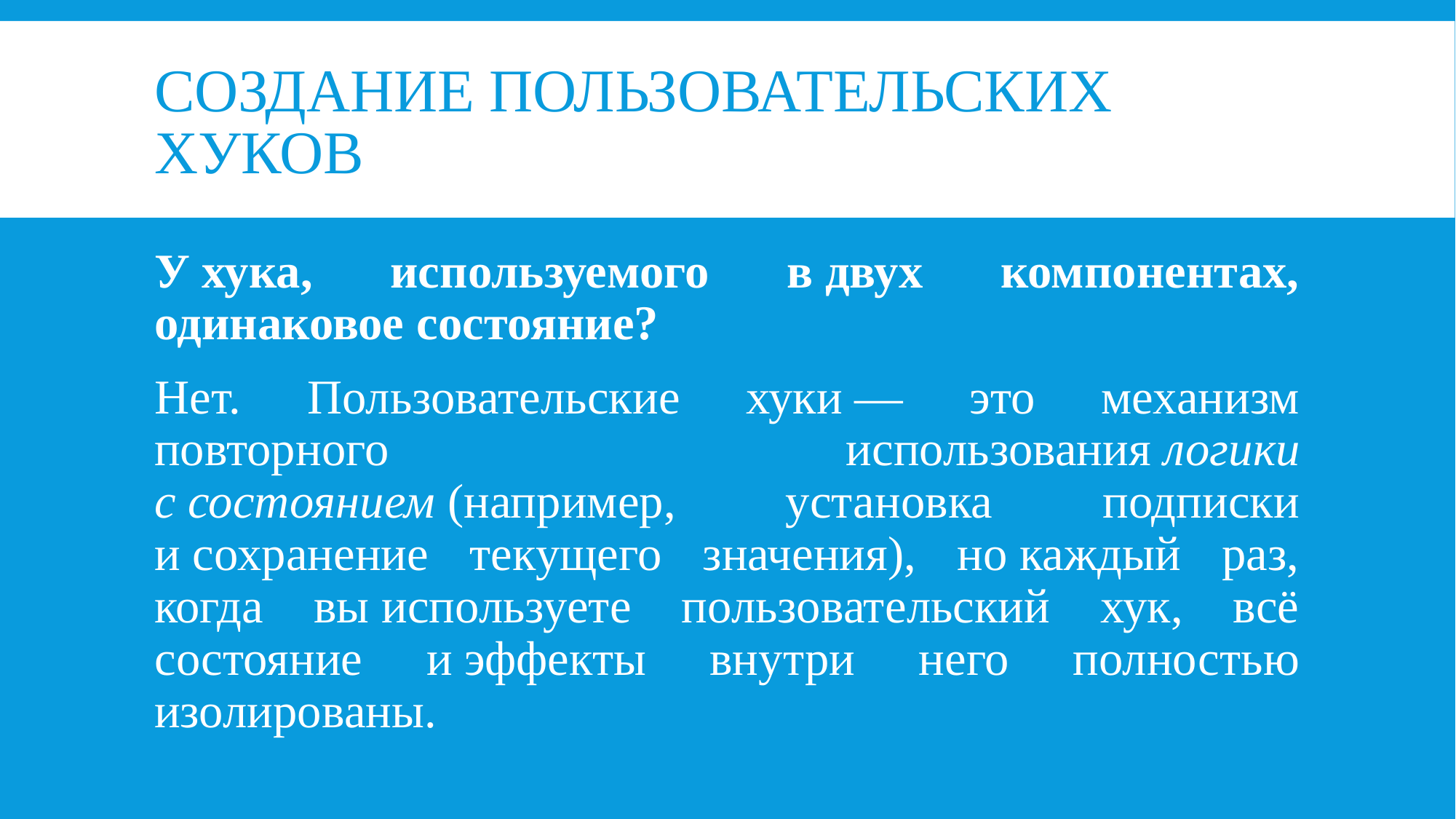

# Создание пользовательских хуков
У хука, используемого в двух компонентах, одинаковое состояние?
Нет. Пользовательские хуки — это механизм повторного использования логики с состоянием (например, установка подписки и сохранение текущего значения), но каждый раз, когда вы используете пользовательский хук, всё состояние и эффекты внутри него полностью изолированы.